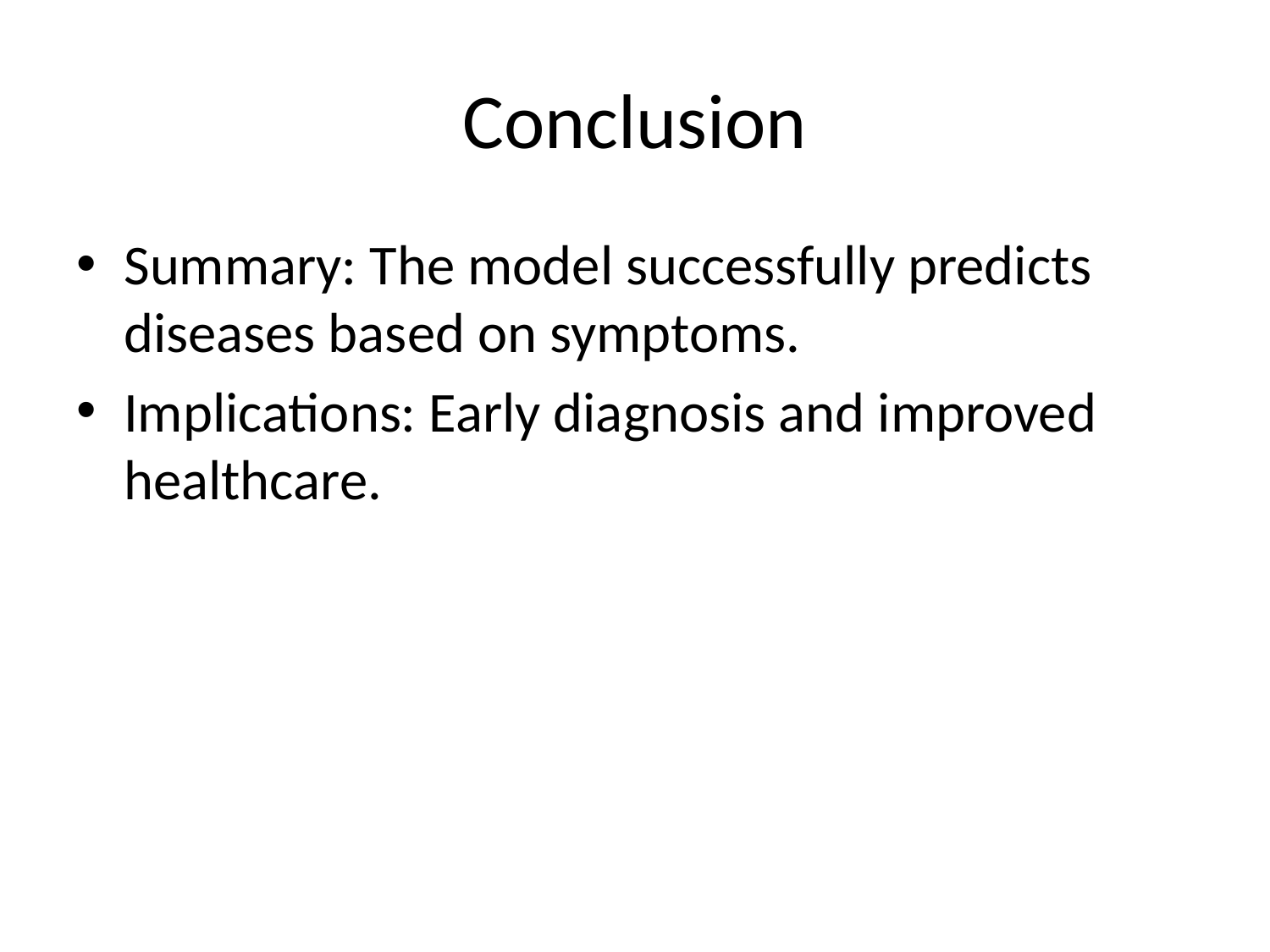

# Conclusion
Summary: The model successfully predicts diseases based on symptoms.
Implications: Early diagnosis and improved healthcare.